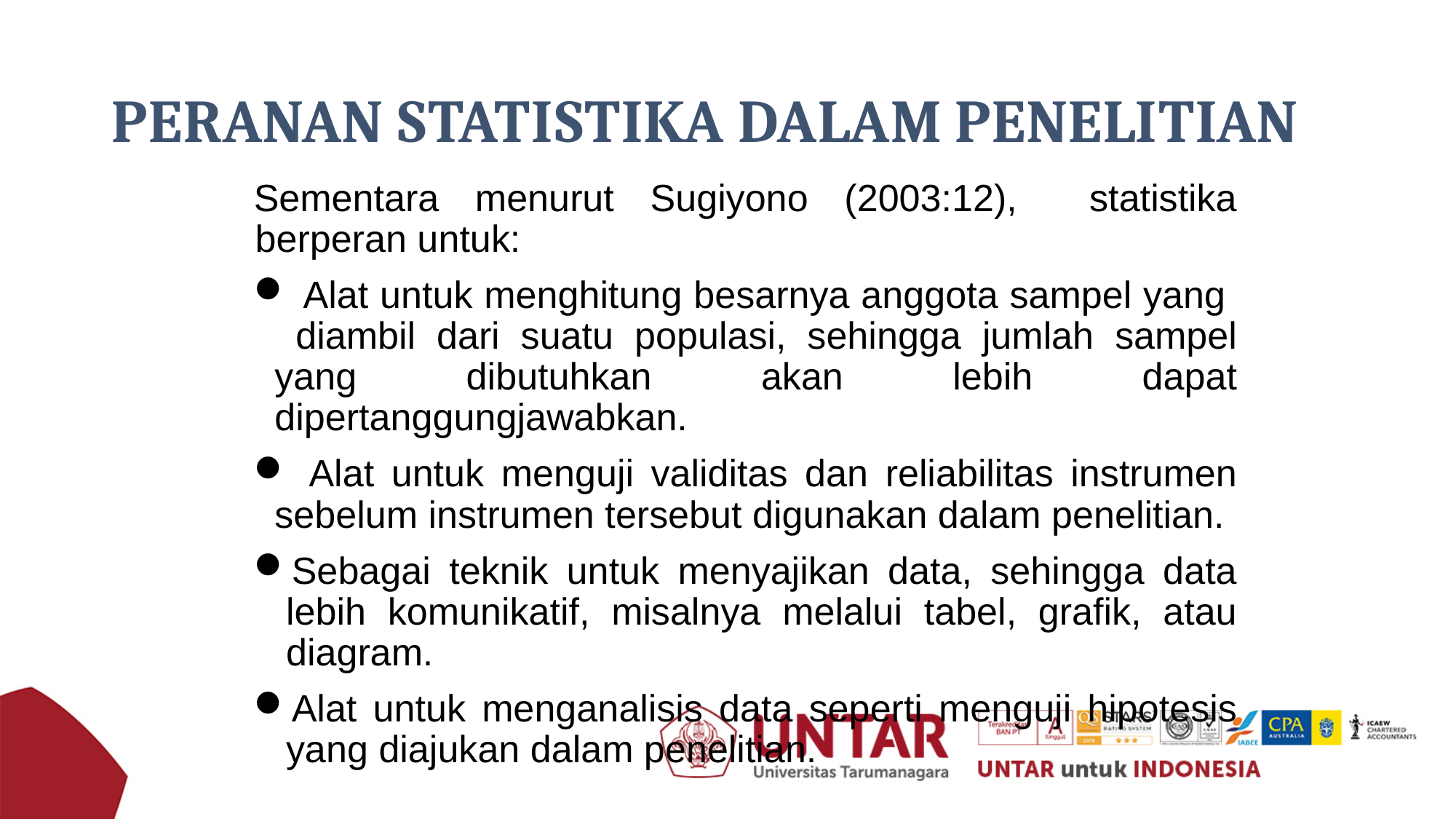

# PERANAN STATISTIKA DALAM PENELITIAN
Sementara menurut Sugiyono (2003:12),  statistika berperan untuk:
 Alat untuk menghitung besarnya anggota sampel yang   diambil dari suatu populasi, sehingga jumlah sampel yang dibutuhkan akan lebih dapat dipertanggungjawabkan.
 Alat untuk menguji validitas dan reliabilitas instrumen sebelum instrumen tersebut digunakan dalam penelitian.
Sebagai teknik untuk menyajikan data, sehingga data lebih komunikatif, misalnya melalui tabel, grafik, atau diagram.
Alat untuk menganalisis data seperti menguji hipotesis yang diajukan dalam penelitian.